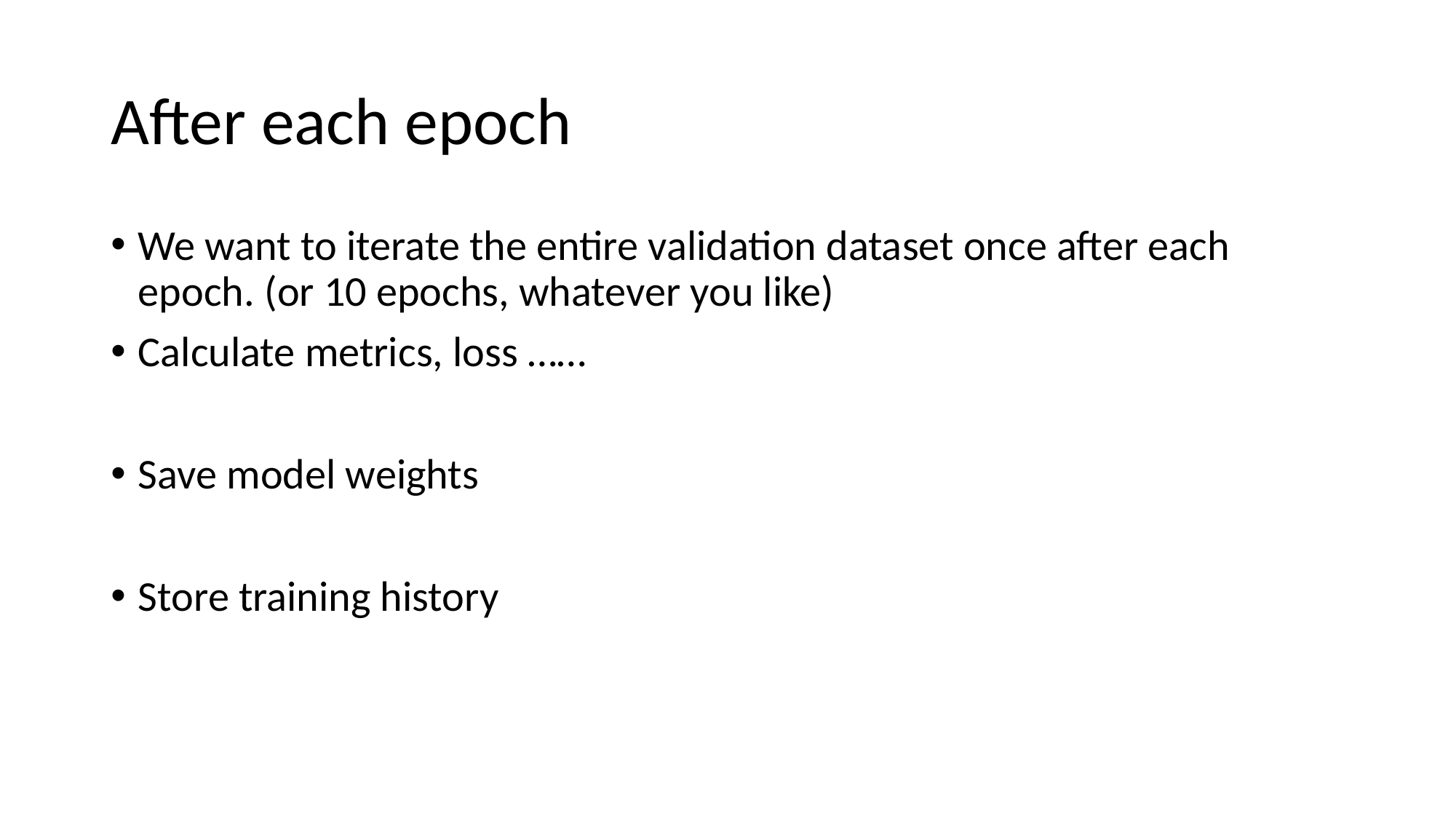

# After each epoch
We want to iterate the entire validation dataset once after each epoch. (or 10 epochs, whatever you like)
Calculate metrics, loss ……

Save model weights

Store training history